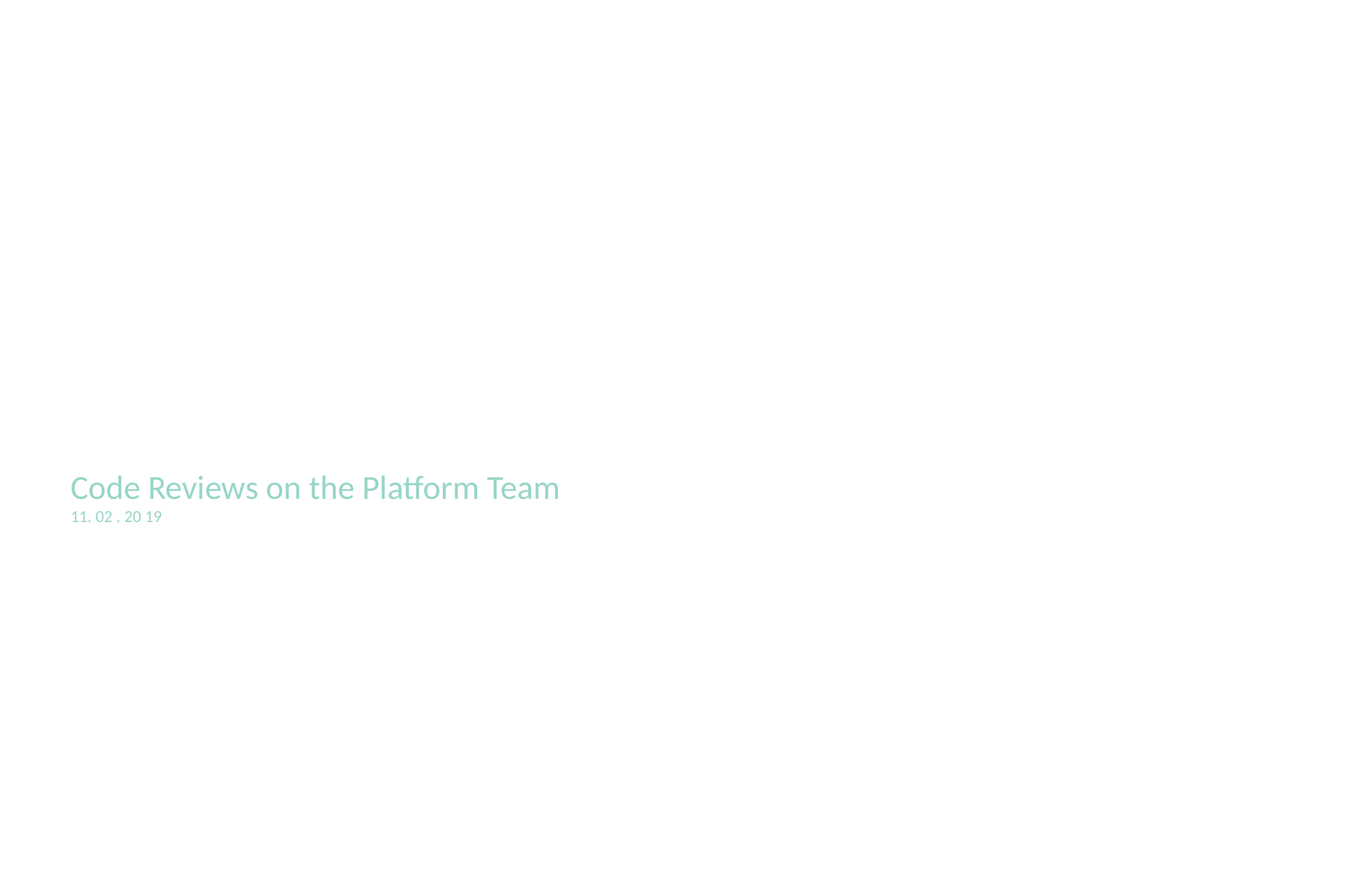

Code Reviews on the Platform Team
11. 02 . 20 19